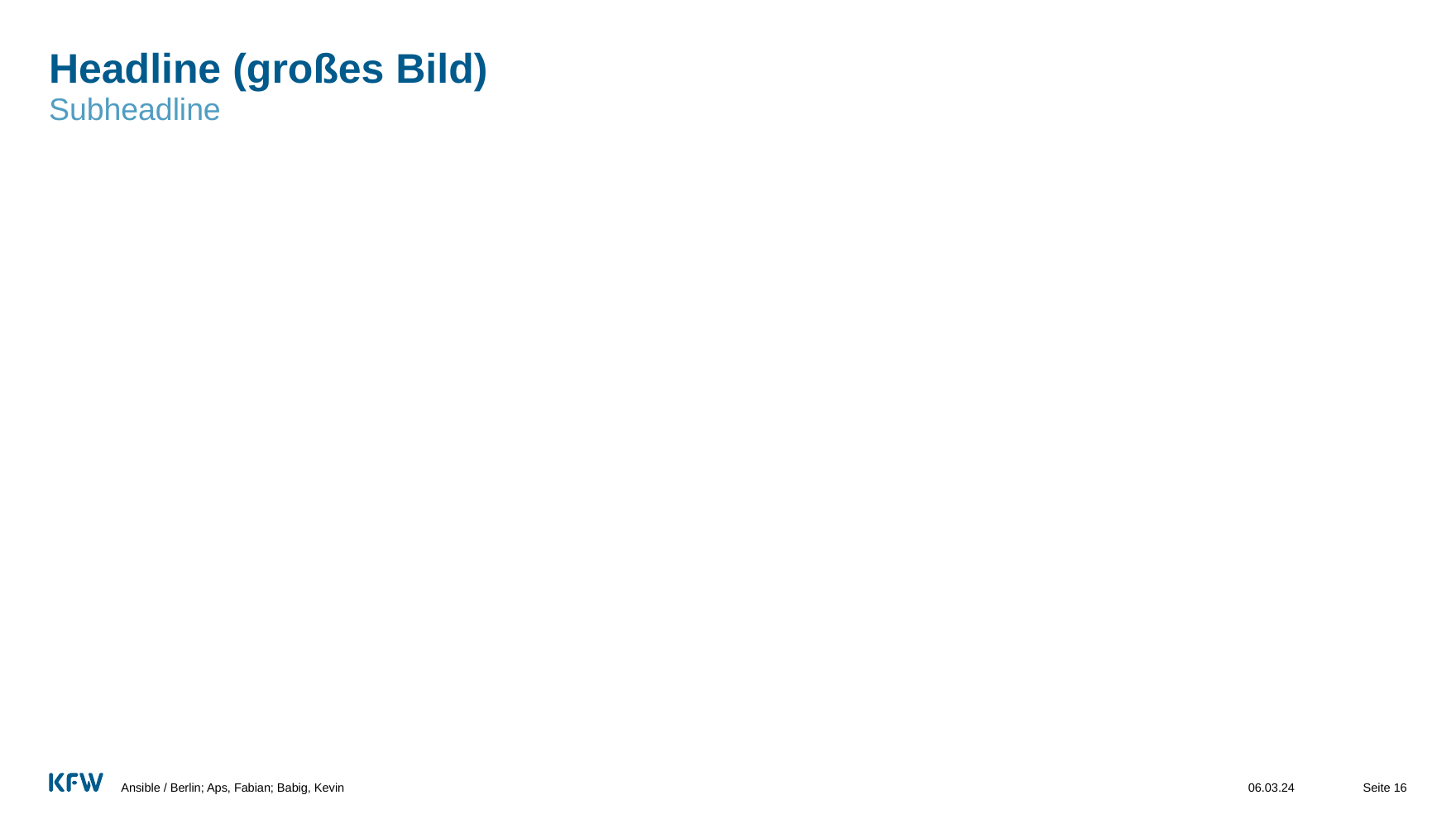

# Headline (großes Bild)
Subheadline

Ansible / Berlin; Aps, Fabian; Babig, Kevin
06.03.24
Seite 16